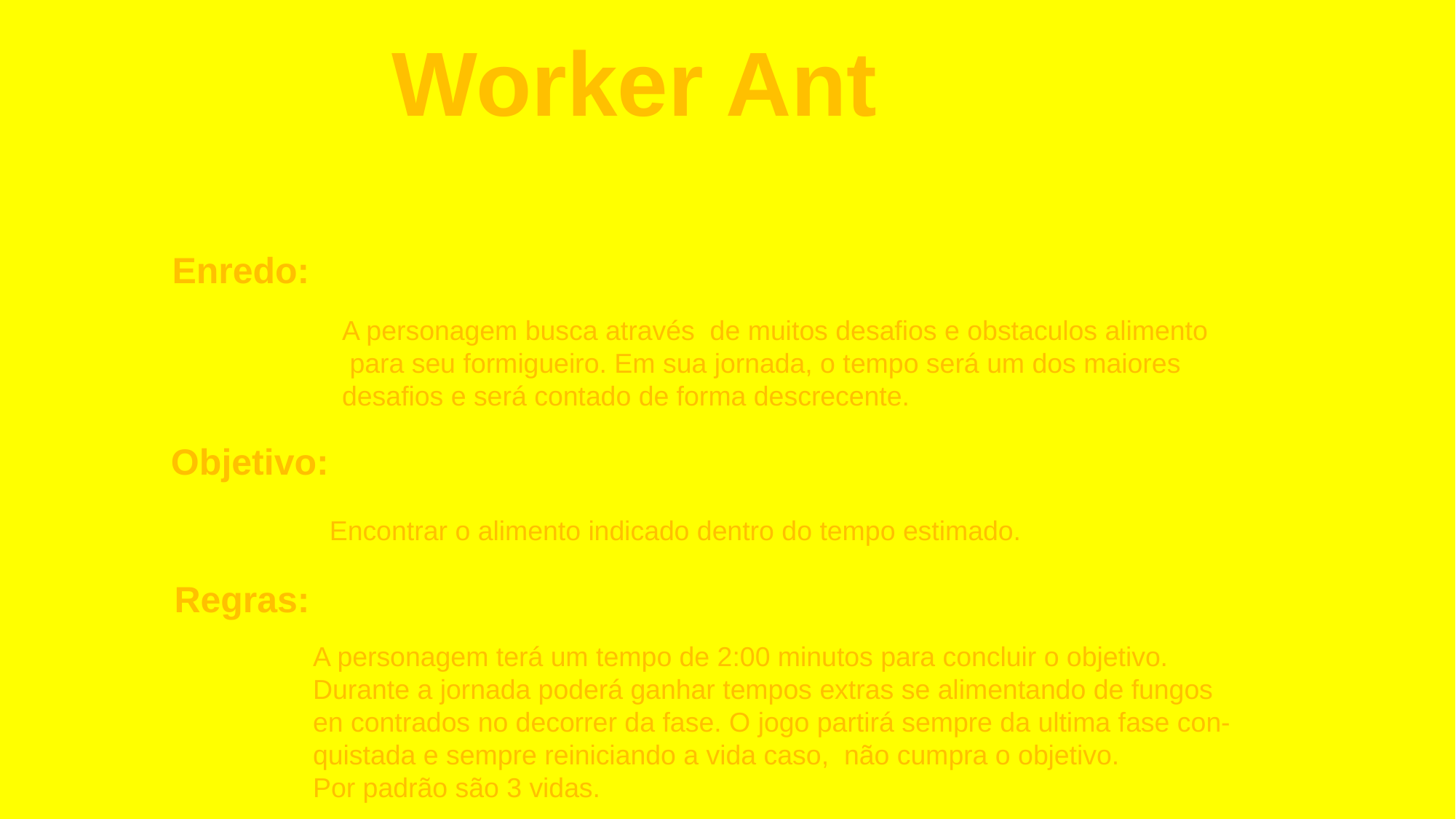

Worker Ant
Enredo:
A personagem busca através  de muitos desafios e obstaculos alimento
 para seu formigueiro. Em sua jornada, o tempo será um dos maiores
desafios e será contado de forma descrecente.
Objetivo:
Encontrar o alimento indicado dentro do tempo estimado.
Regras:
A personagem terá um tempo de 2:00 minutos para concluir o objetivo.
Durante a jornada poderá ganhar tempos extras se alimentando de fungos
en contrados no decorrer da fase. O jogo partirá sempre da ultima fase con-
quistada e sempre reiniciando a vida caso,  não cumpra o objetivo.
Por padrão são 3 vidas.